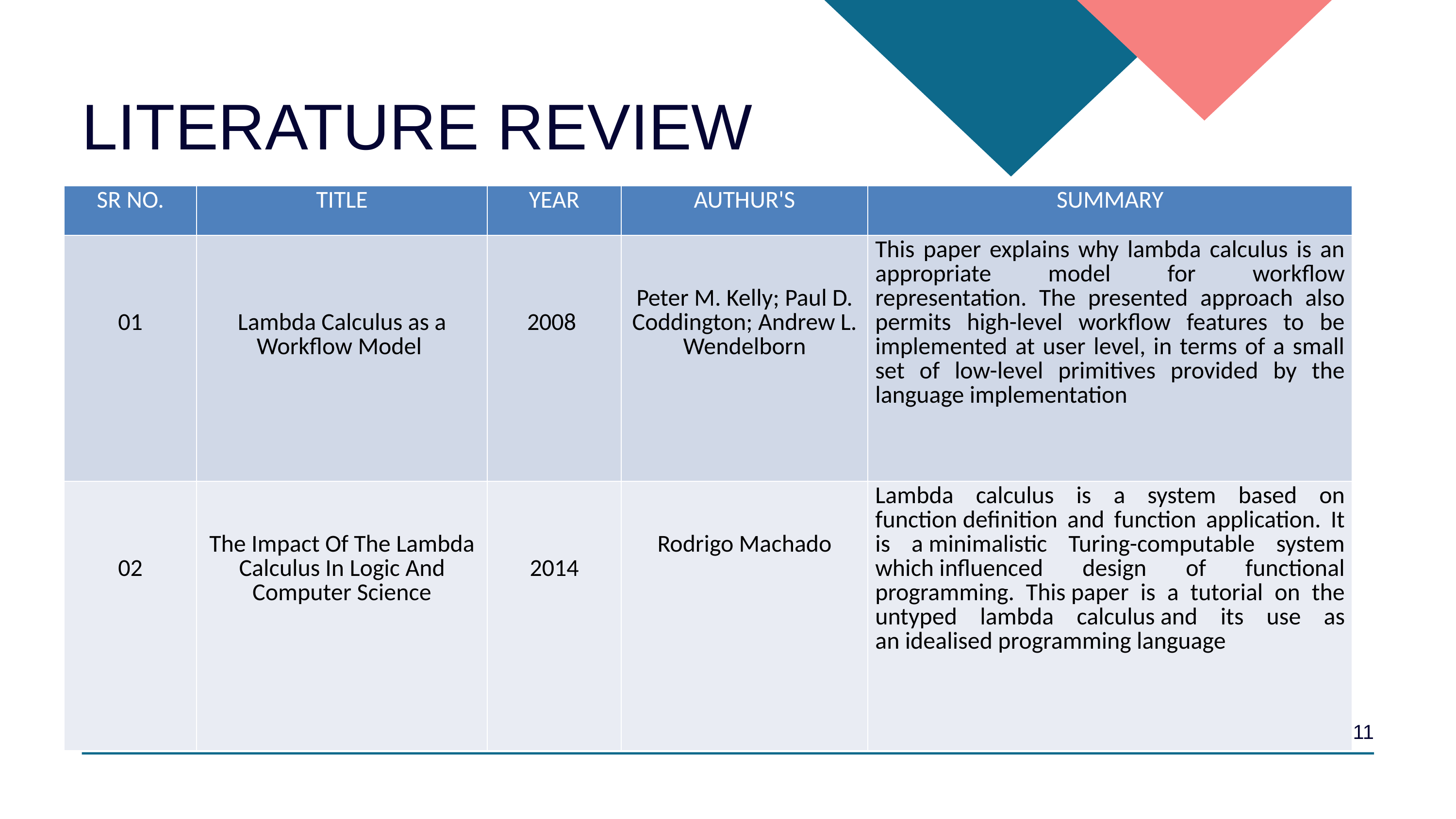

LITERATURE REVIEW
| SR NO. | TITLE | YEAR | AUTHUR'S | SUMMARY |
| --- | --- | --- | --- | --- |
| 01 | Lambda Calculus as a Workflow Model | 2008 | Peter M. Kelly; Paul D. Coddington; Andrew L. Wendelborn | This paper explains why lambda calculus is an appropriate model for workflow representation. The presented approach also permits high-level workflow features to be implemented at user level, in terms of a small set of low-level primitives provided by the language implementation |
| 02 | The Impact Of The Lambda Calculus In Logic And Computer Science | 2014 | Rodrigo Machado | Lambda calculus is a system based on function definition and function application. It is a minimalistic Turing-computable system which influenced design of functional programming. This paper is a tutorial on the untyped lambda calculus and its use as an idealised programming language |
11